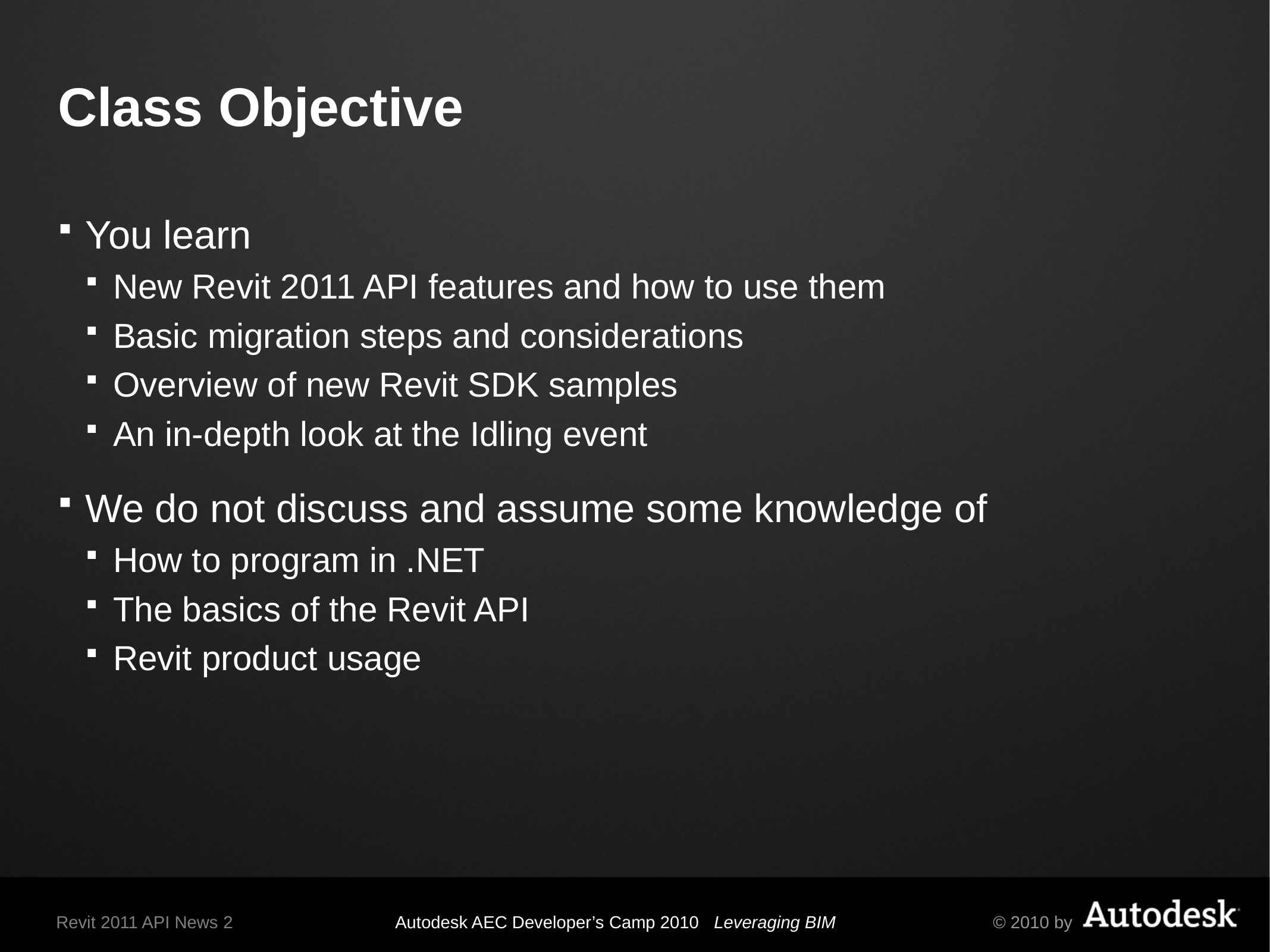

# Class Objective
You learn
New Revit 2011 API features and how to use them
Basic migration steps and considerations
Overview of new Revit SDK samples
An in-depth look at the Idling event
We do not discuss and assume some knowledge of
How to program in .NET
The basics of the Revit API
Revit product usage